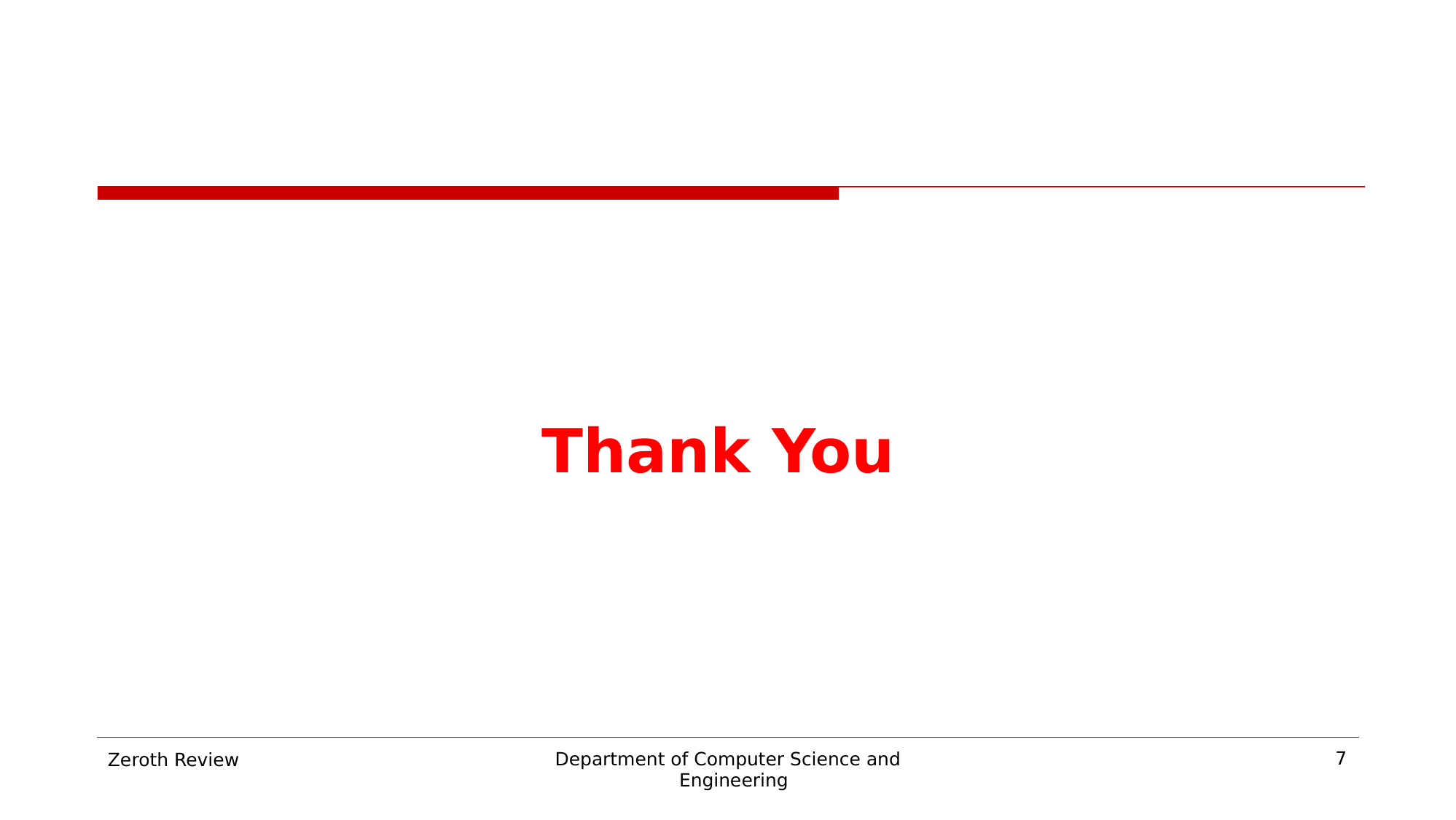

Thank You

Department of Computer Science and  Engineering
7
Zeroth Review